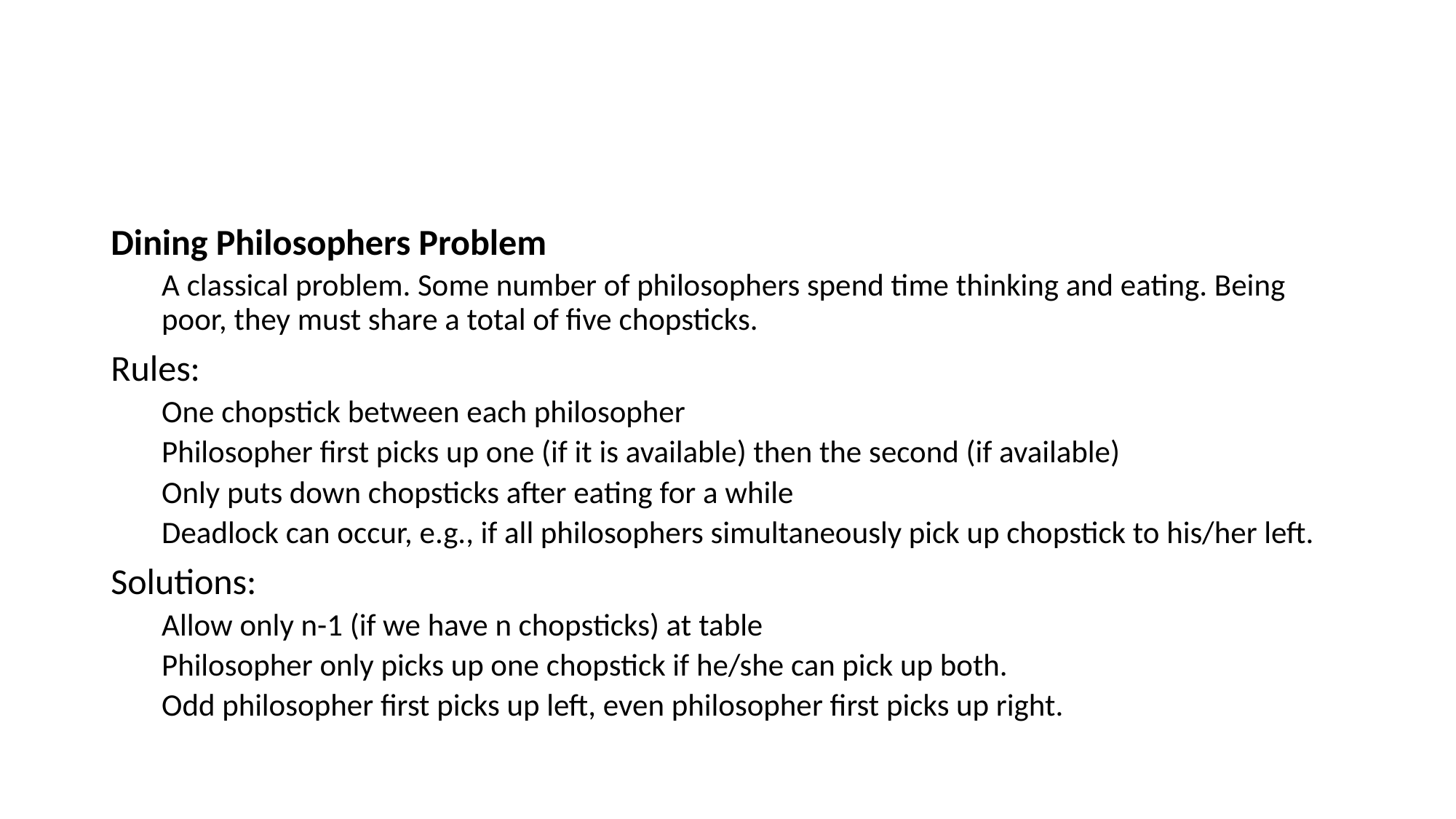

#
Dining Philosophers Problem
A classical problem. Some number of philosophers spend time thinking and eating. Being poor, they must share a total of five chopsticks.
Rules:
One chopstick between each philosopher
Philosopher first picks up one (if it is available) then the second (if available)
Only puts down chopsticks after eating for a while
Deadlock can occur, e.g., if all philosophers simultaneously pick up chopstick to his/her left.
Solutions:
Allow only n-1 (if we have n chopsticks) at table
Philosopher only picks up one chopstick if he/she can pick up both.
Odd philosopher first picks up left, even philosopher first picks up right.